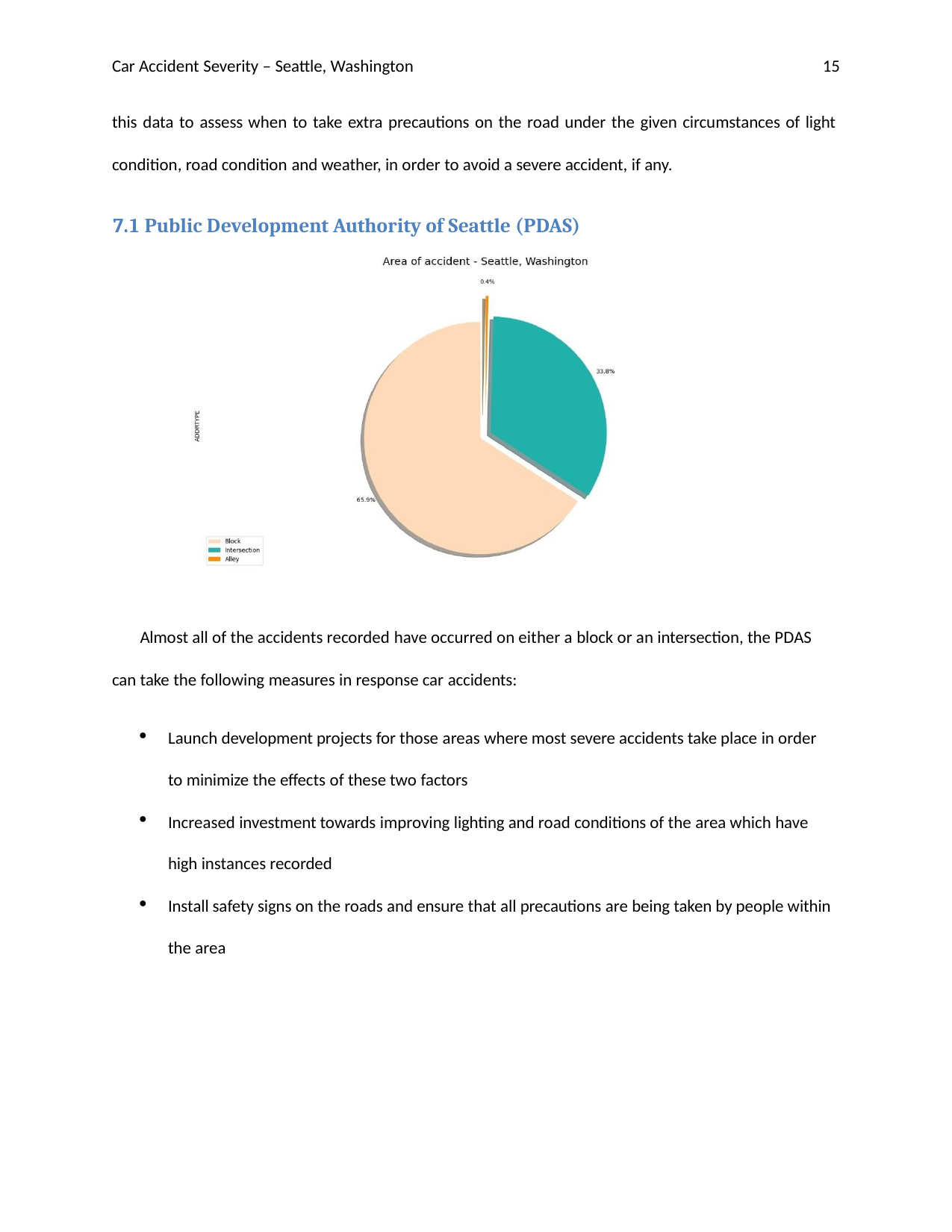

Car Accident Severity – Seattle, Washington
15
this data to assess when to take extra precautions on the road under the given circumstances of light

condition, road condition and weather, in order to avoid a severe accident, if any.

7.1 Public Development Authority of Seattle (PDAS)

Almost all of the accidents recorded have occurred on either a block or an intersection, the PDAS

can take the following measures in response car accidents:

Launch development projects for those areas where most severe accidents take place in order  to minimize the effects of these two factors
Increased investment towards improving lighting and road conditions of the area which have  high instances recorded
Install safety signs on the roads and ensure that all precautions are being taken by people within  the area